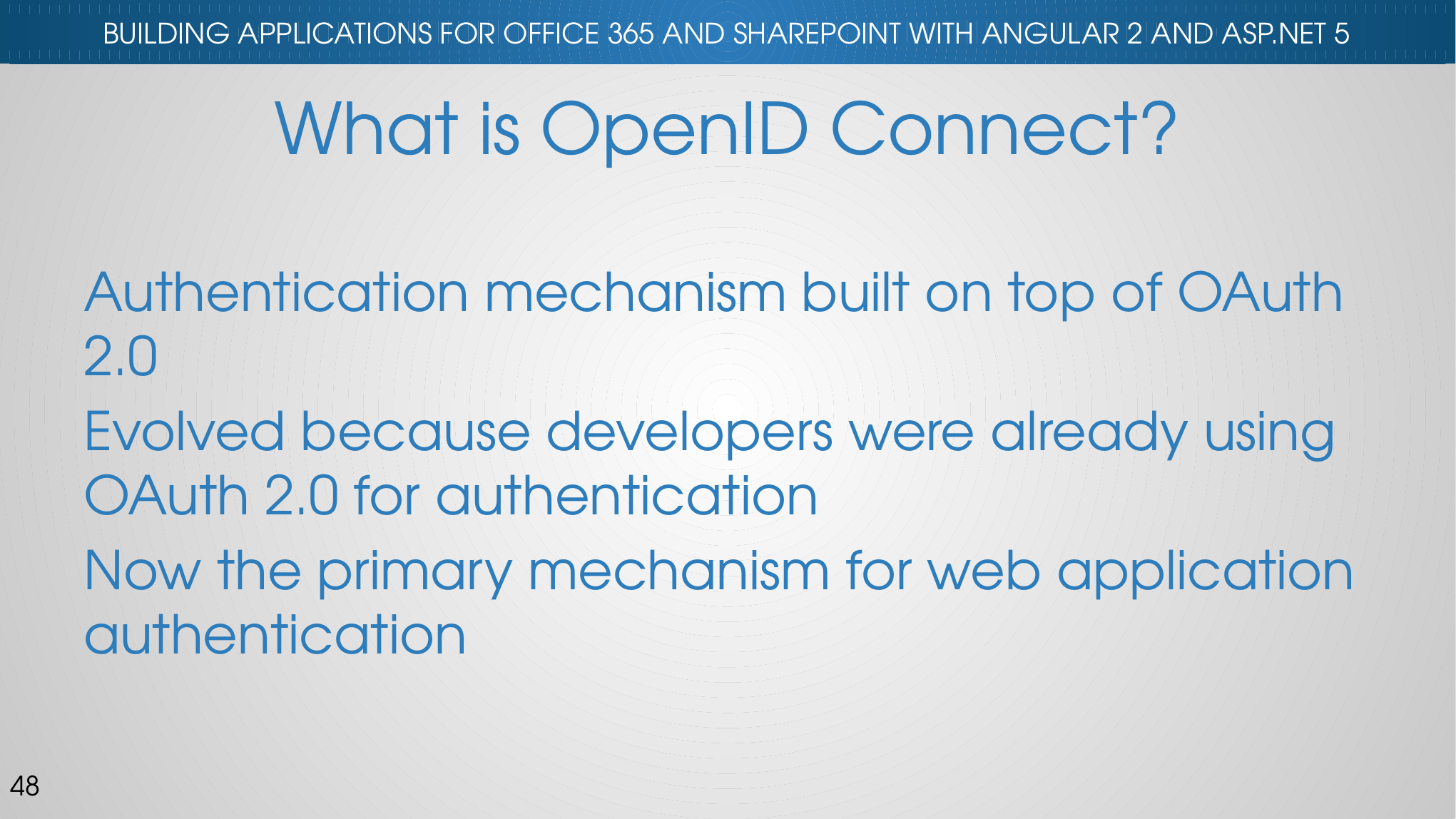

# What is OpenID Connect?
Authentication mechanism built on top of OAuth 2.0
Evolved because developers were already using OAuth 2.0 for authentication
Now the primary mechanism for web application authentication
48